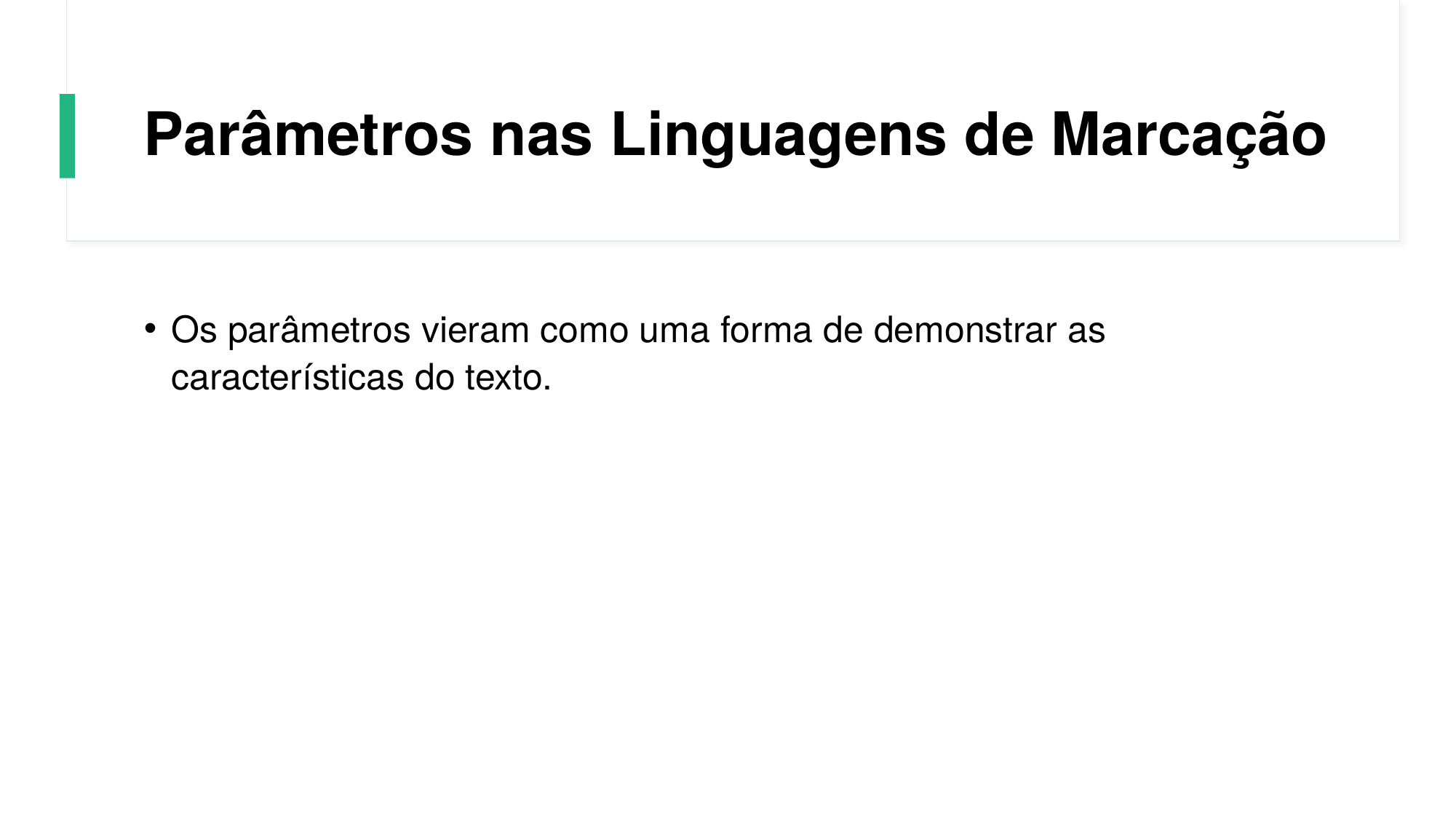

# Parâmetros nas Linguagens de Marcação
Os parâmetros vieram como uma forma de demonstrar as características do texto.